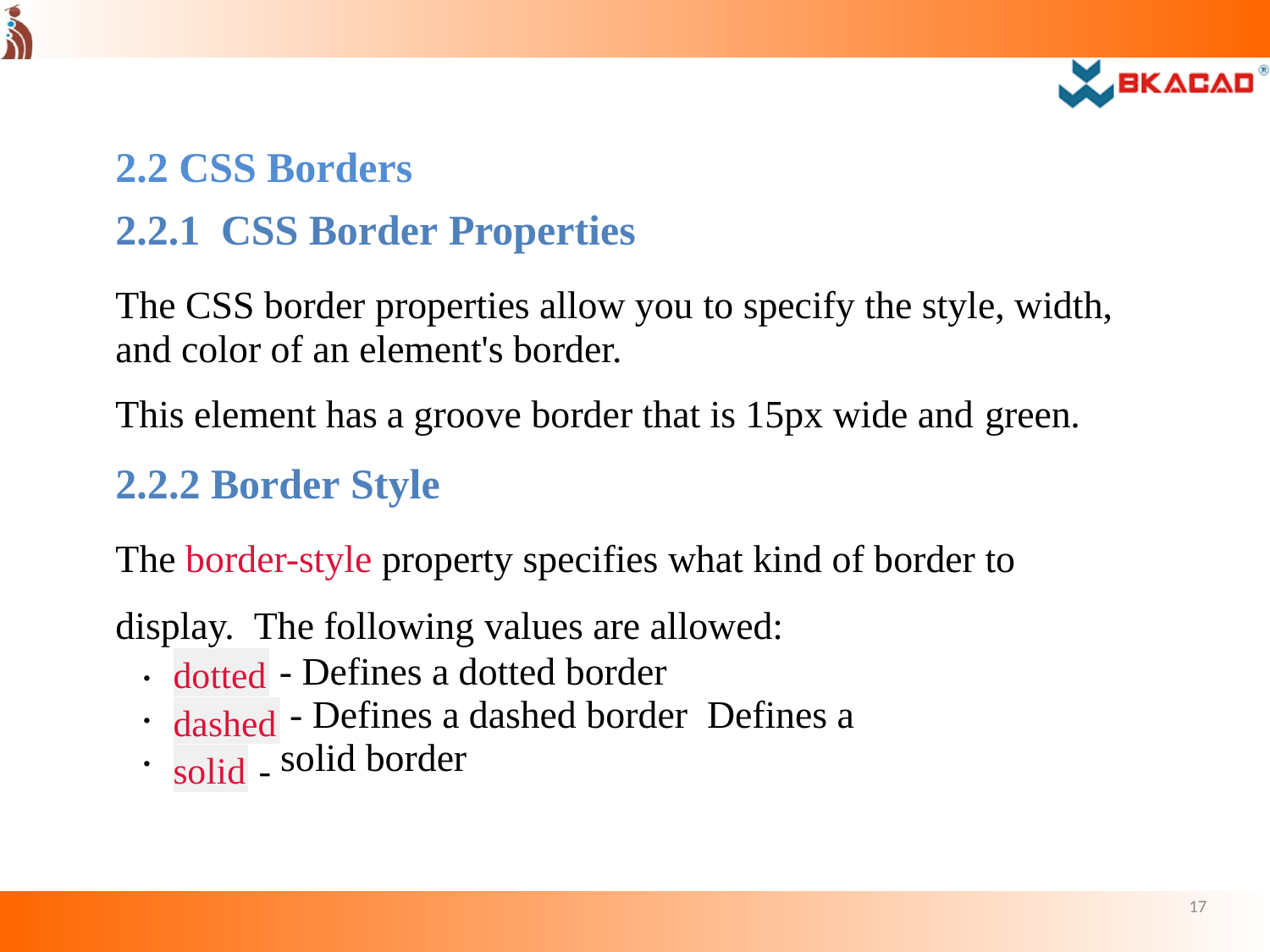

# 2.2 CSS Borders
2.2.1  CSS Border Properties
The CSS border properties allow you to specify the style, width,  and color of an element's border.
This element has a groove border that is 15px wide and green.
2.2.2 Border Style
The border-style property specifies what kind of border to display.  The following values are allowed:
- Defines a dotted border
| dotted |  |  |
| --- | --- | --- |
| dashed |  |  |
| solid | - |  |
•
- Defines a dashed border  Defines a solid border
•
•
17